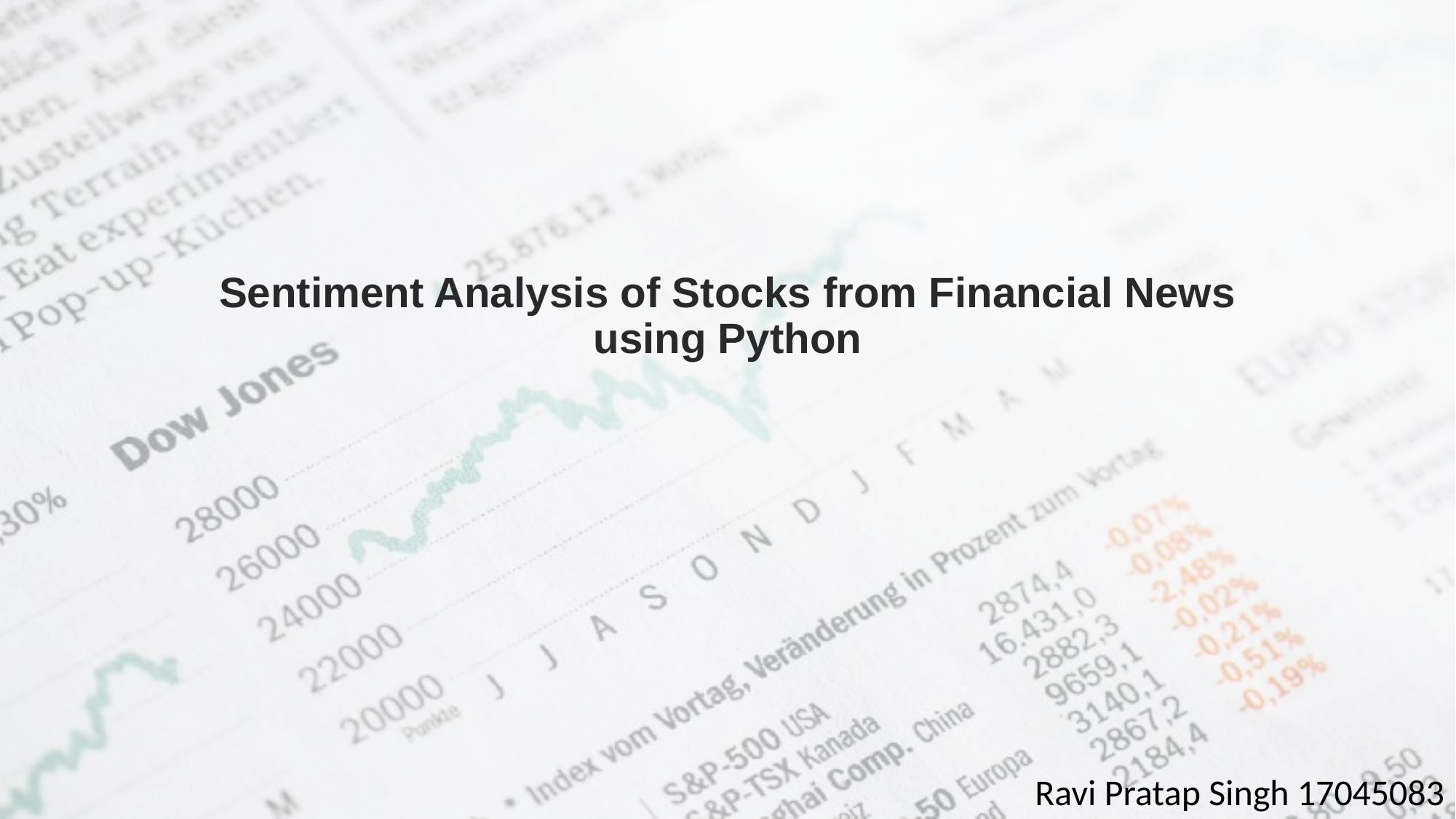

# Sentiment Analysis of Stocks from Financial News using Python
Ravi Pratap Singh 17045083